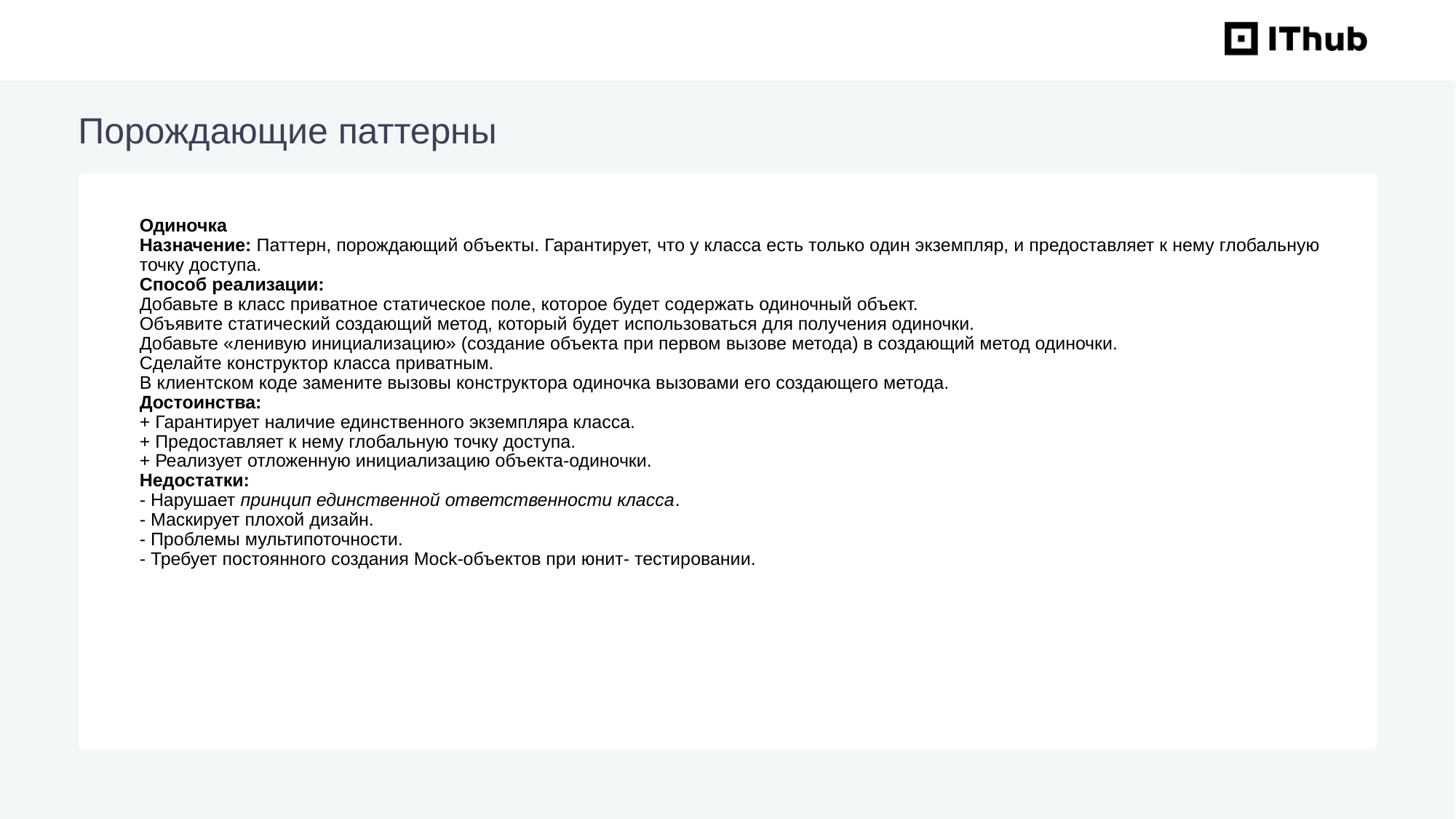

Порождающие паттерны

Одиночка
Назначение: Паттерн, порождающий объекты. Гарантирует, что у класса есть только один экземпляр, и предоставляет к нему глобальную точку доступа.
Способ реализации:
Добавьте в класс приватное статическое поле, которое будет содержать одиночный объект.
Объявите статический создающий метод, который будет использоваться для получения одиночки.
Добавьте «ленивую инициализацию» (создание объекта при первом вызове метода) в создающий метод одиночки.
Сделайте конструктор класса приватным.
В клиентском коде замените вызовы конструктора одиночка вызовами его создающего метода.
Достоинства:
+ Гарантирует наличие единственного экземпляра класса.
+ Предоставляет к нему глобальную точку доступа.
+ Реализует отложенную инициализацию объекта-одиночки.
Недостатки:
- Нарушает принцип единственной ответственности класса.
- Маскирует плохой дизайн.
- Проблемы мультипоточности.
- Требует постоянного создания Mock-объектов при юнит- тестировании.